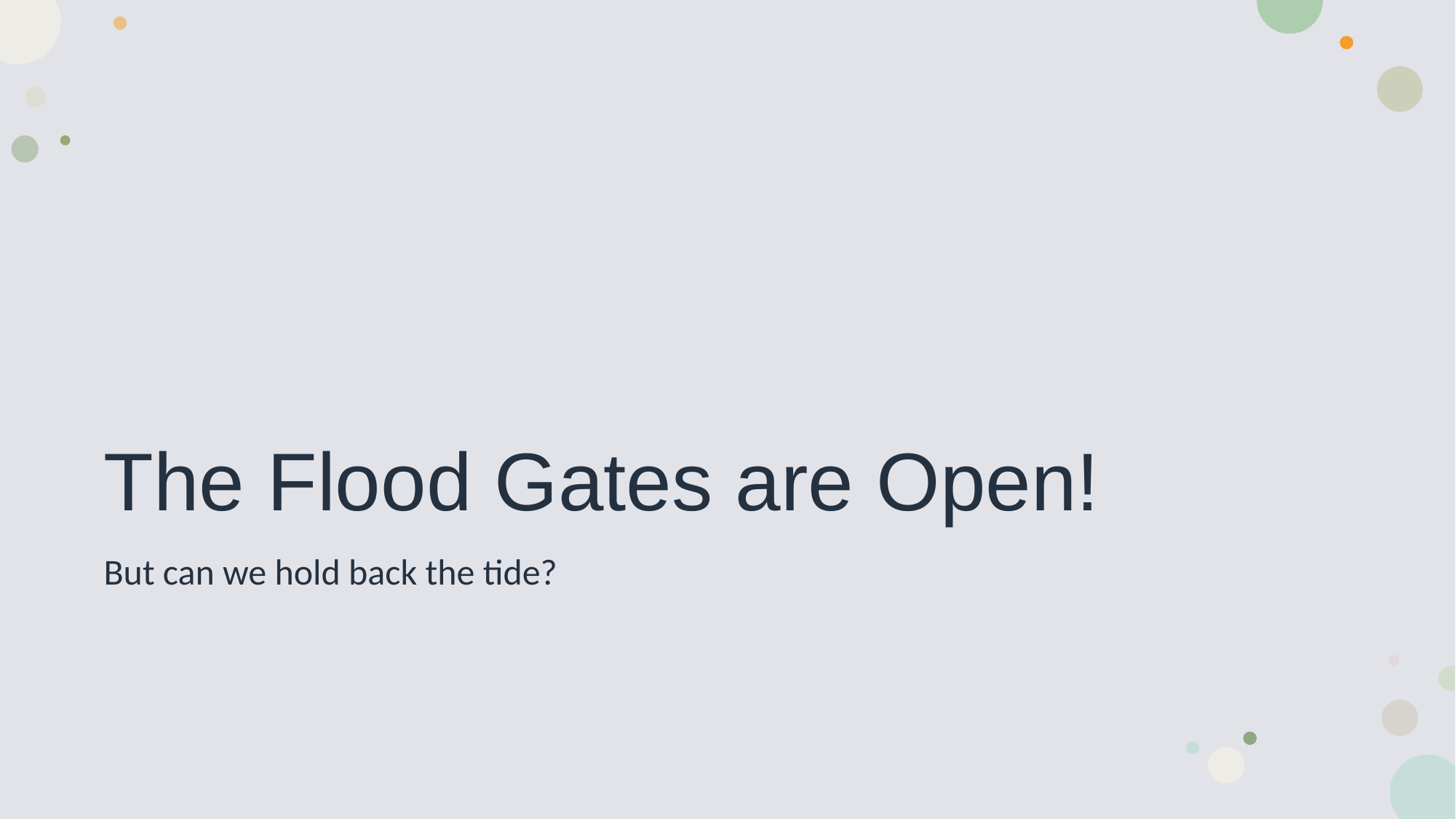

# The Flood Gates are Open!
But can we hold back the tide?